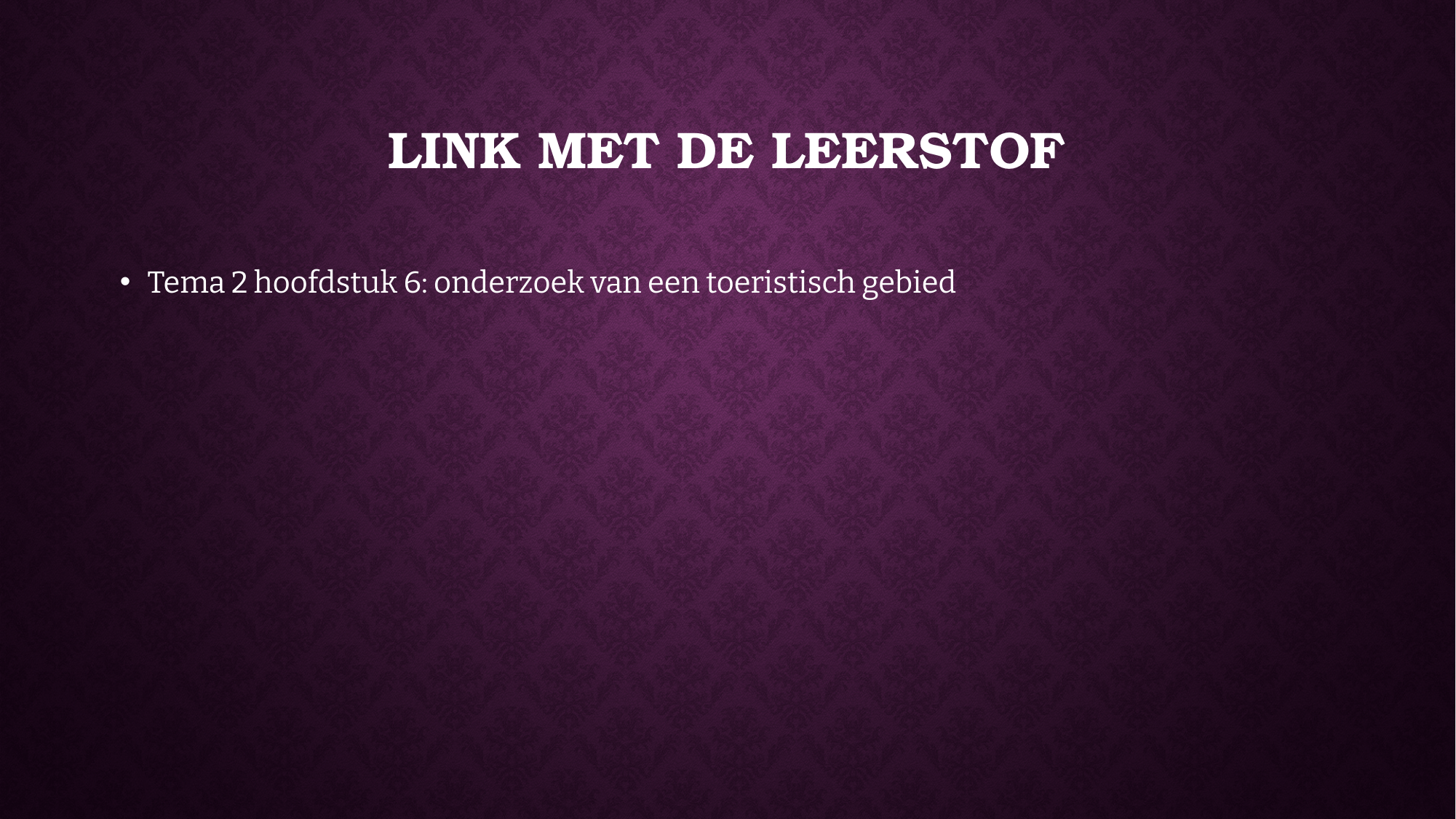

# Link met de leerstof
Tema 2 hoofdstuk 6: onderzoek van een toeristisch gebied